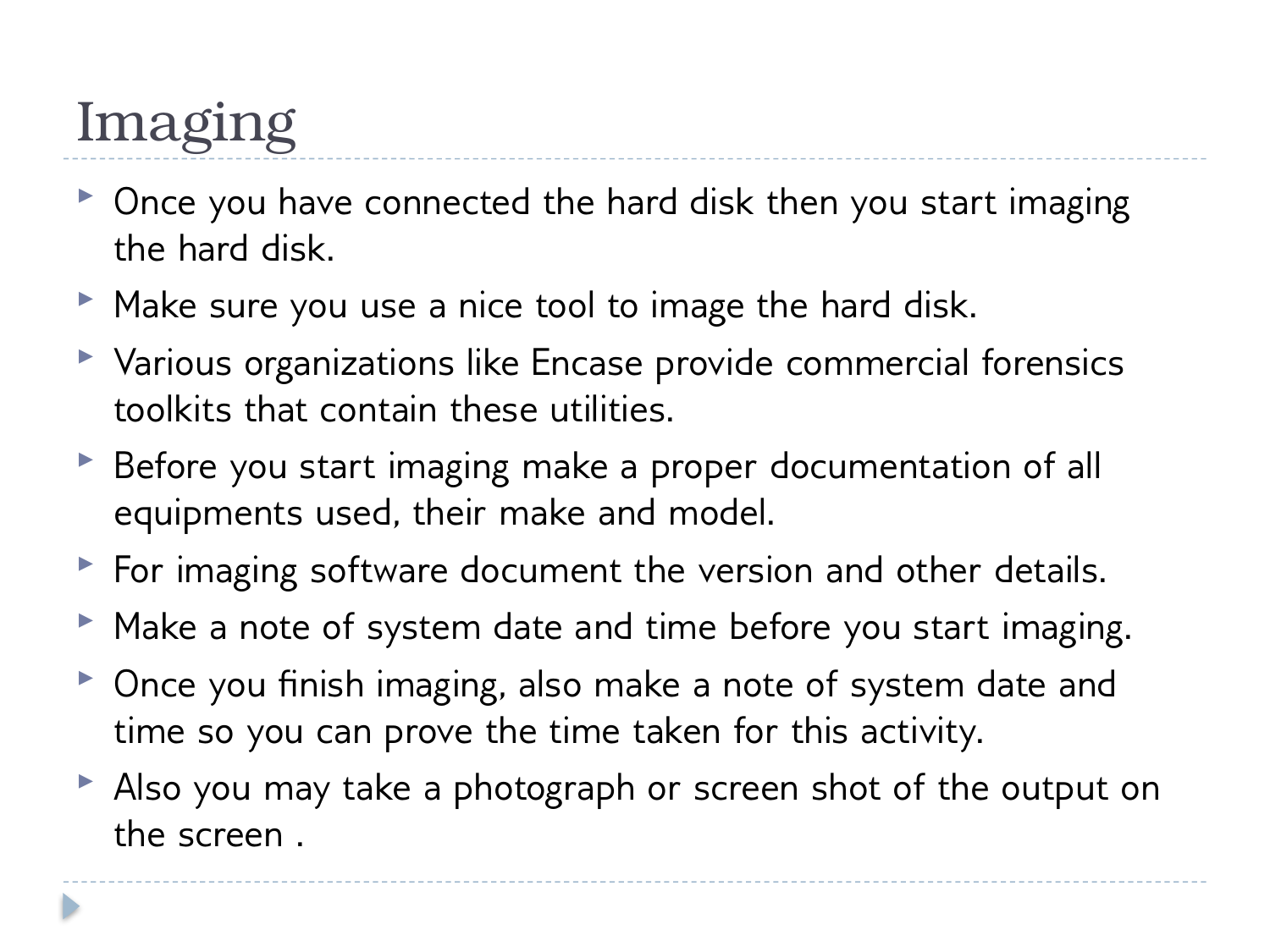

# Imaging
Once you have connected the hard disk then you start imaging the hard disk.
Make sure you use a nice tool to image the hard disk.
Various organizations like Encase provide commercial forensics toolkits that contain these utilities.
Before you start imaging make a proper documentation of all equipments used, their make and model.
For imaging software document the version and other details.
Make a note of system date and time before you start imaging.
Once you finish imaging, also make a note of system date and time so you can prove the time taken for this activity.
Also you may take a photograph or screen shot of the output on the screen .